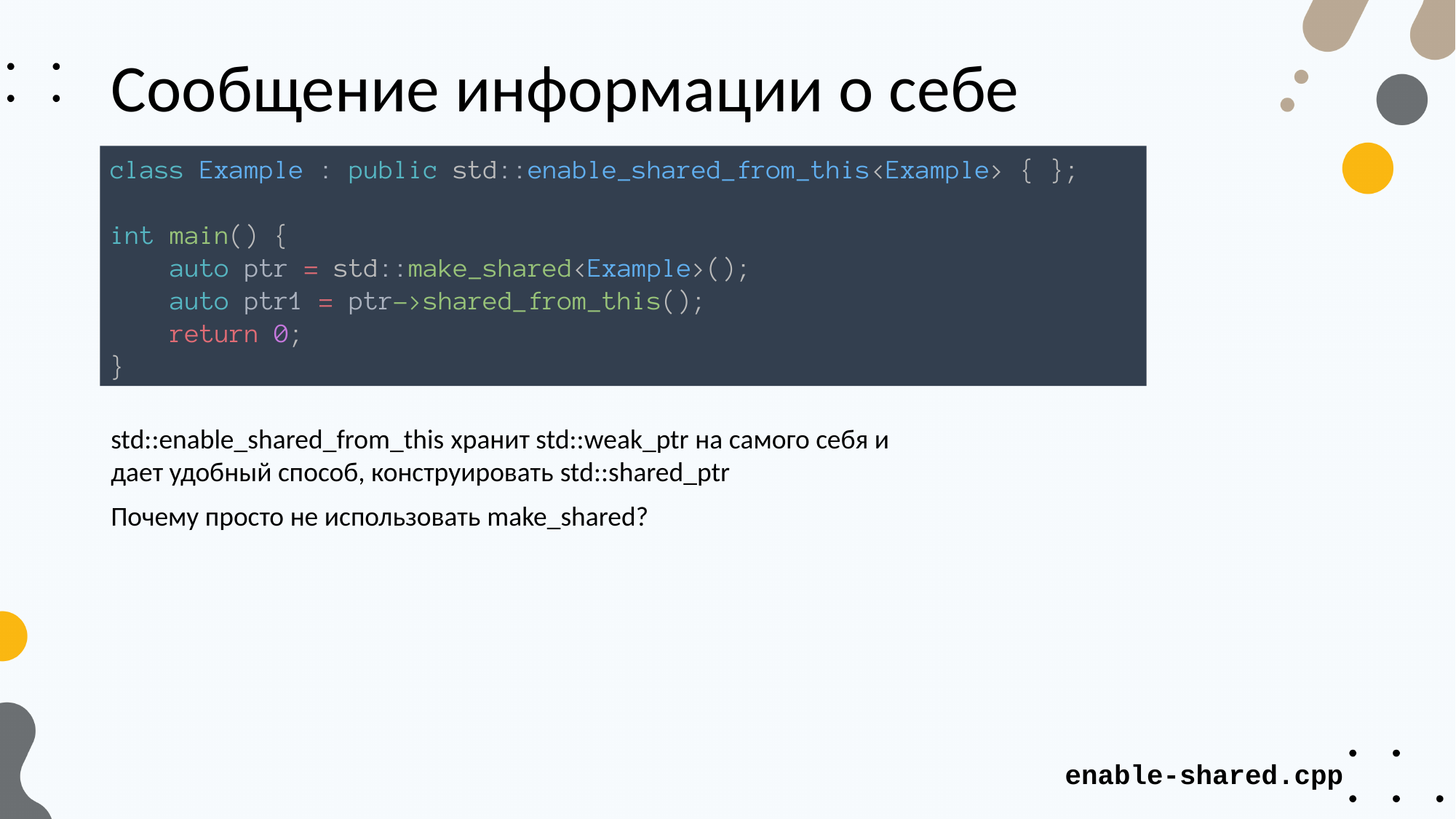

# Сообщение информации о себе
class Example : public std::enable_shared_from_this<Example> { };
int main() {
    auto ptr = std::make_shared<Example>();
    auto ptr1 = ptr->shared_from_this();
    return 0;
}
std::enable_shared_from_this хранит std::weak_ptr на самого себя и дает удобный способ, конструировать std::shared_ptr
Почему просто не использовать make_shared?
enable-shared.cpp